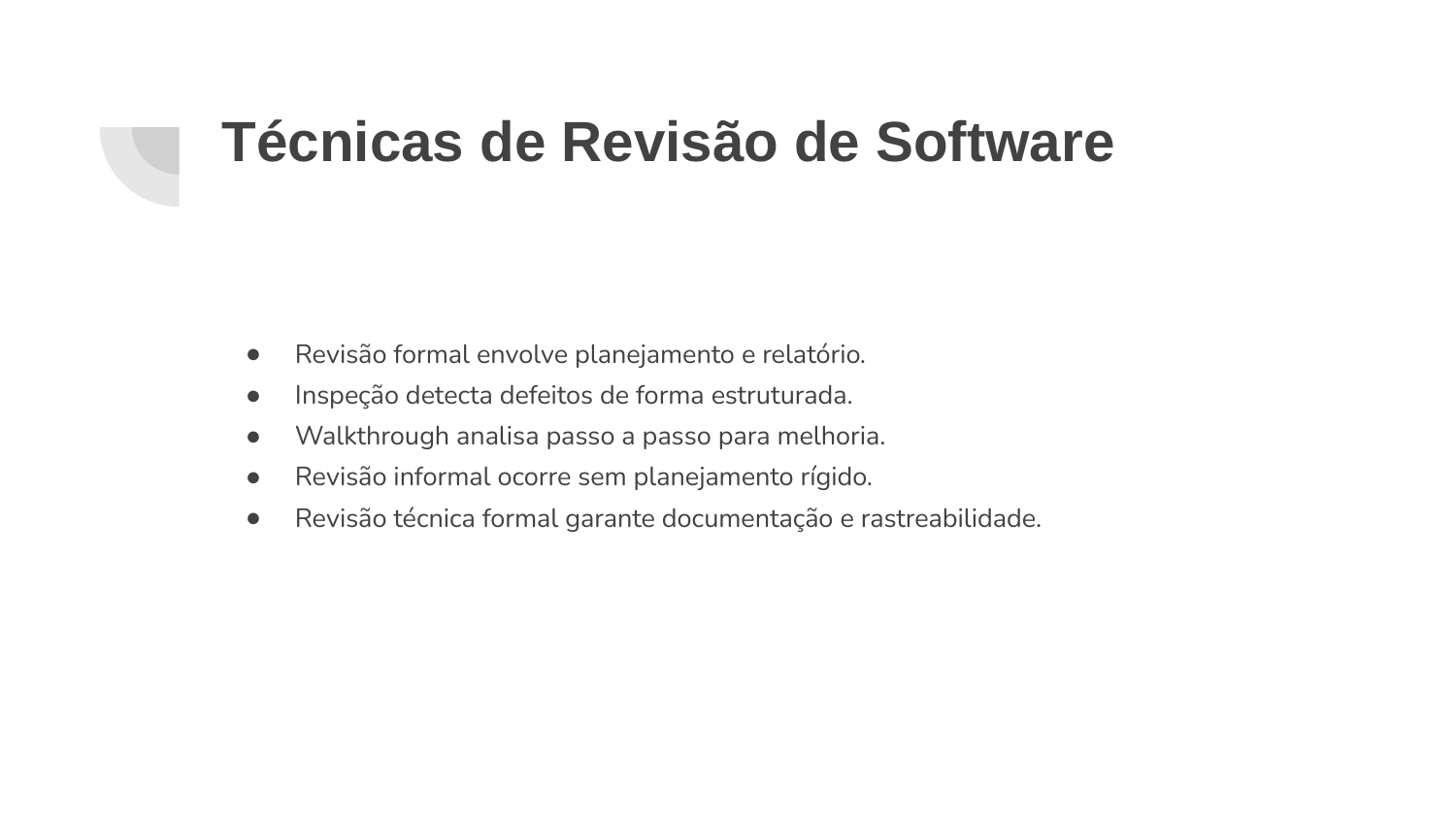

# Técnicas de Revisão de Software
Revisão formal envolve planejamento e relatório.
Inspeção detecta defeitos de forma estruturada.
Walkthrough analisa passo a passo para melhoria.
Revisão informal ocorre sem planejamento rígido.
Revisão técnica formal garante documentação e rastreabilidade.